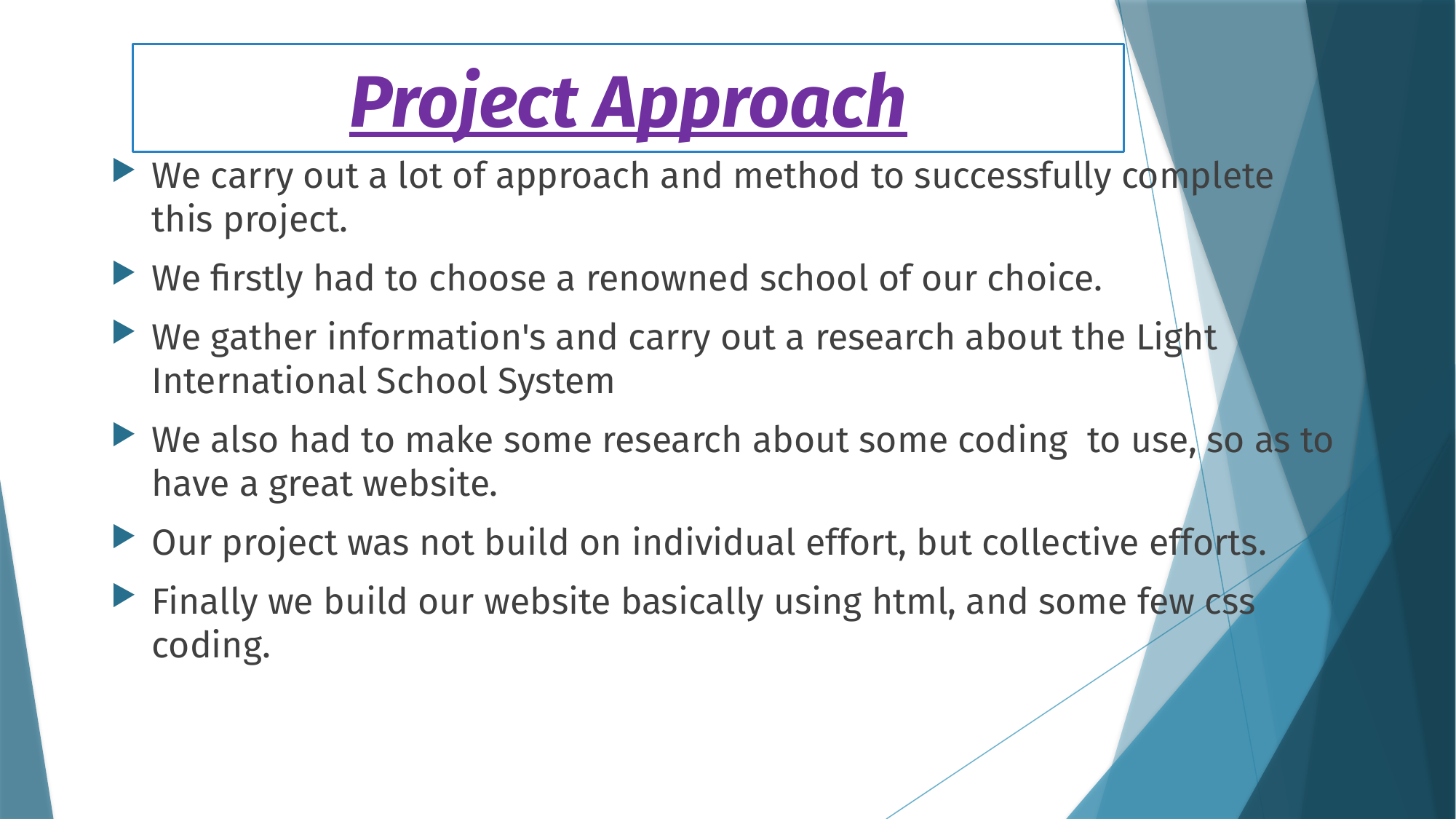

# OUR PROJECT APPROACh
Project Approach
We carry out a lot of approach and method to successfully complete this project.
We firstly had to choose a renowned school of our choice.
We gather information's and carry out a research about the Light International School System
We also had to make some research about some coding  to use, so as to have a great website.
Our project was not build on individual effort, but collective efforts.
Finally we build our website basically using html, and some few css coding.